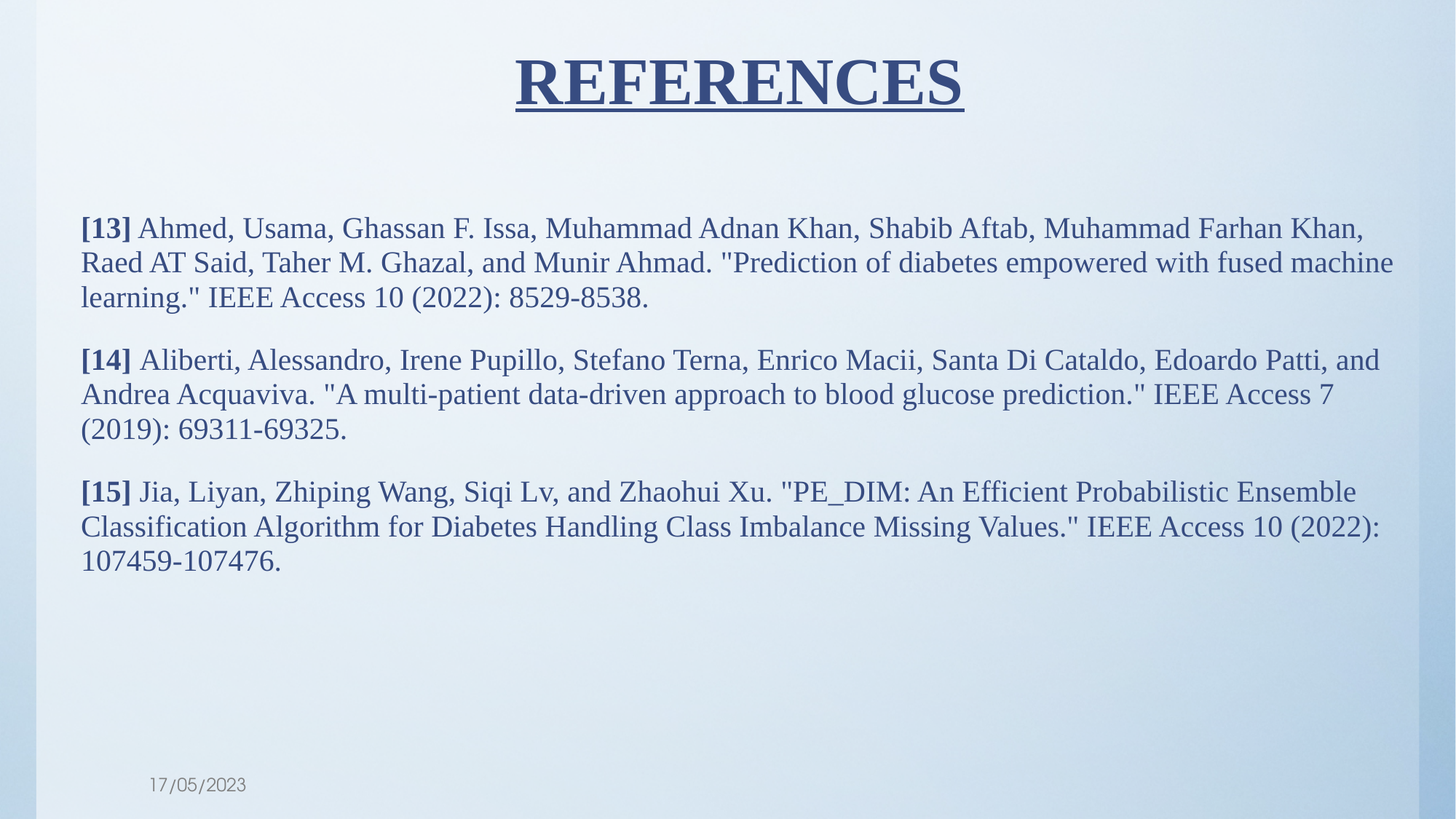

# REFERENCES
[13] Ahmed, Usama, Ghassan F. Issa, Muhammad Adnan Khan, Shabib Aftab, Muhammad Farhan Khan, Raed AT Said, Taher M. Ghazal, and Munir Ahmad. "Prediction of diabetes empowered with fused machine learning." IEEE Access 10 (2022): 8529-8538.
[14] Aliberti, Alessandro, Irene Pupillo, Stefano Terna, Enrico Macii, Santa Di Cataldo, Edoardo Patti, and Andrea Acquaviva. "A multi-patient data-driven approach to blood glucose prediction." IEEE Access 7 (2019): 69311-69325.
[15] Jia, Liyan, Zhiping Wang, Siqi Lv, and Zhaohui Xu. "PE_DIM: An Efficient Probabilistic Ensemble Classification Algorithm for Diabetes Handling Class Imbalance Missing Values." IEEE Access 10 (2022): 107459-107476.
17/05/2023